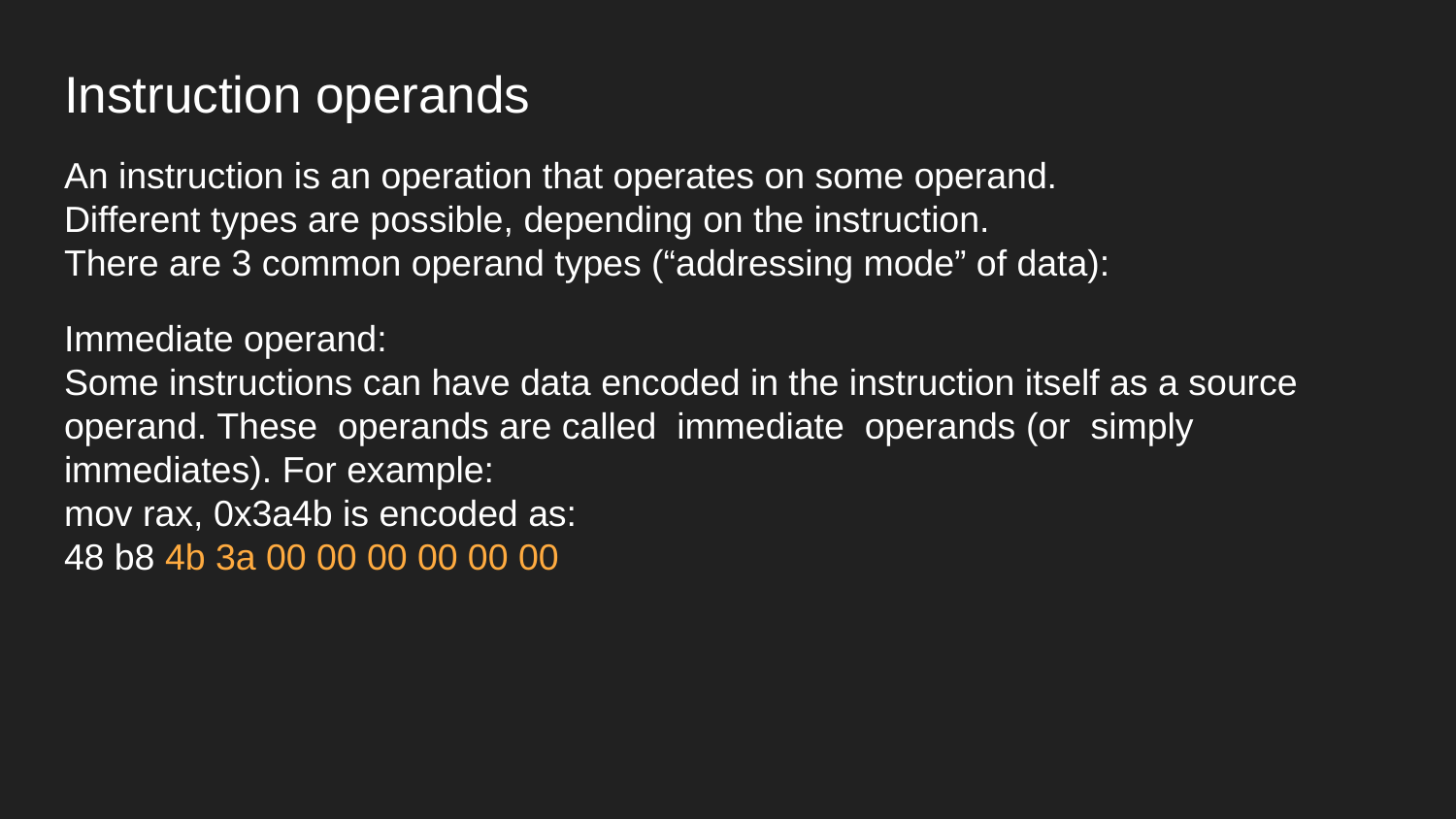

# Instruction operands
An instruction is an operation that operates on some operand.
Different types are possible, depending on the instruction.
There are 3 common operand types (“addressing mode” of data):
Immediate operand:
Some instructions can have data encoded in the instruction itself as a source operand. These  operands are called  immediate  operands (or  simply immediates). For example:
mov rax, 0x3a4b is encoded as:
48 b8 4b 3a 00 00 00 00 00 00